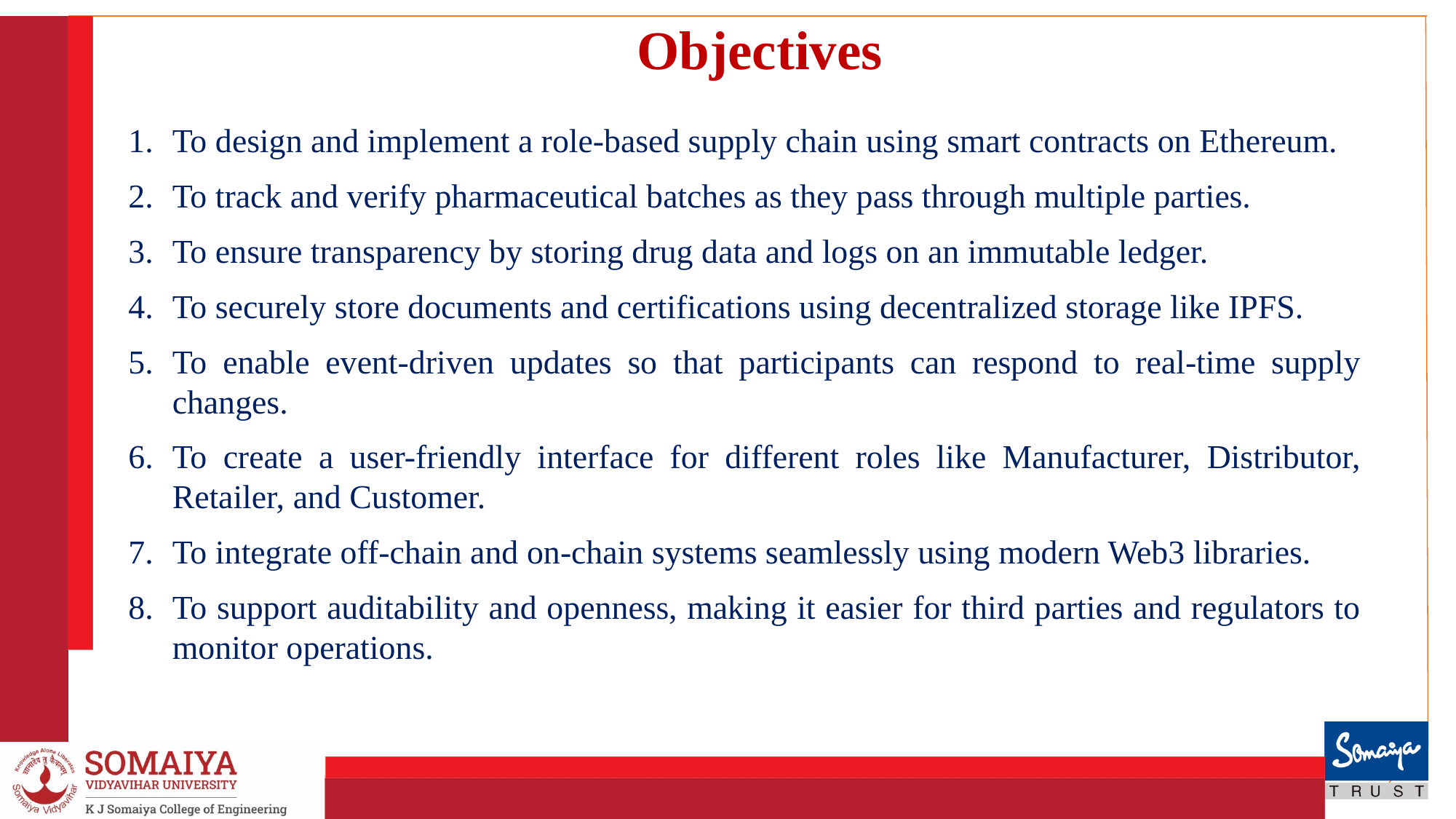

Objectives
To design and implement a role-based supply chain using smart contracts on Ethereum.
To track and verify pharmaceutical batches as they pass through multiple parties.
To ensure transparency by storing drug data and logs on an immutable ledger.
To securely store documents and certifications using decentralized storage like IPFS.
To enable event-driven updates so that participants can respond to real-time supply changes.
To create a user-friendly interface for different roles like Manufacturer, Distributor, Retailer, and Customer.
To integrate off-chain and on-chain systems seamlessly using modern Web3 libraries.
To support auditability and openness, making it easier for third parties and regulators to monitor operations.